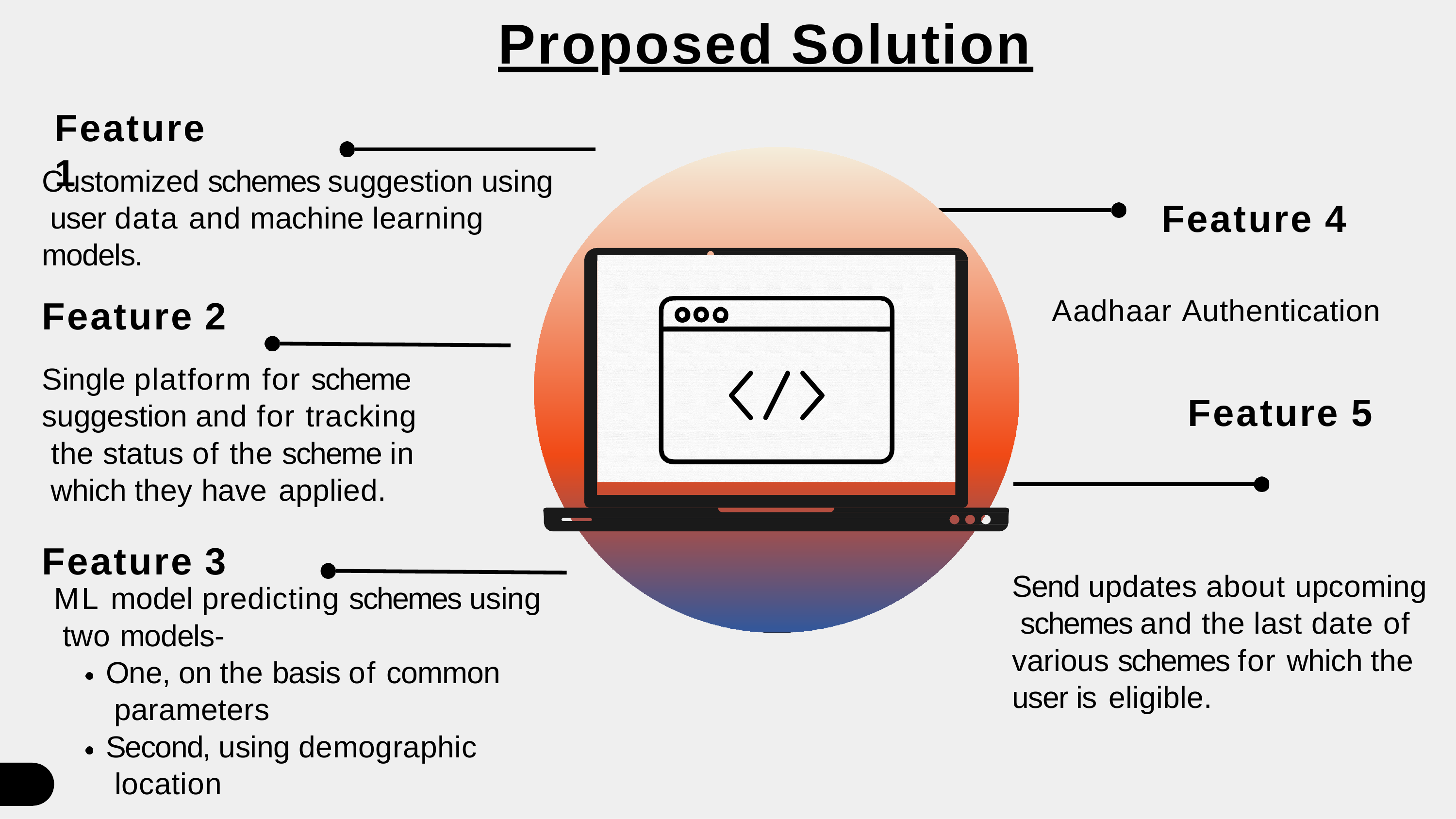

# Proposed Solution

Feature 1

Customized schemes suggestion using  user data and machine learning  models.
Feature 4

Aadhaar Authentication
Feature 2

Single platform for scheme  suggestion and for tracking  the status of the scheme in  which they have applied.
Feature 5
Feature 3

Send updates about upcoming  schemes and the last date of  various schemes for which the  user is eligible.
ML model predicting schemes using  two models-
One, on the basis of common  parameters
Second, using demographic  location